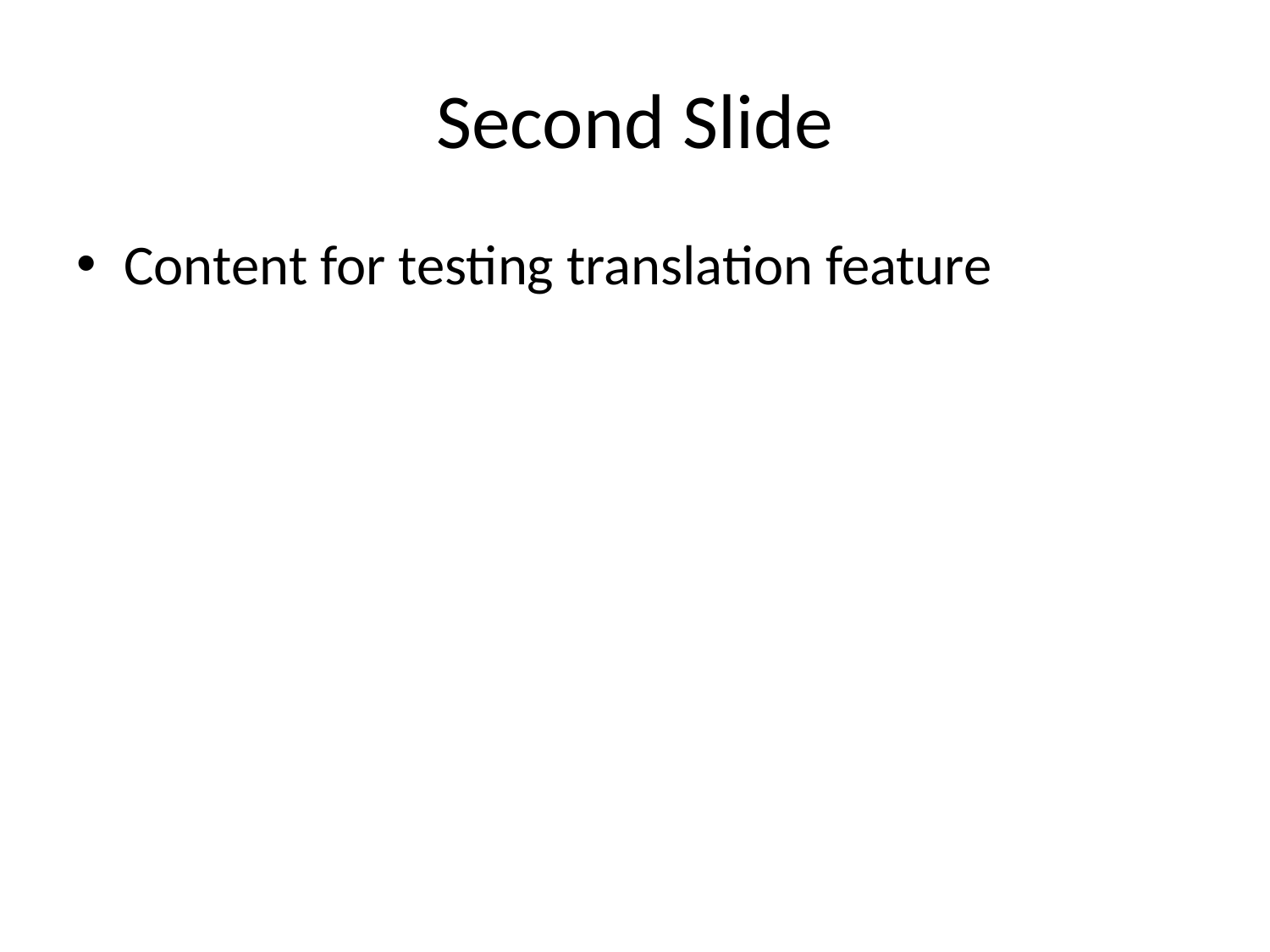

# Second Slide
Content for testing translation feature